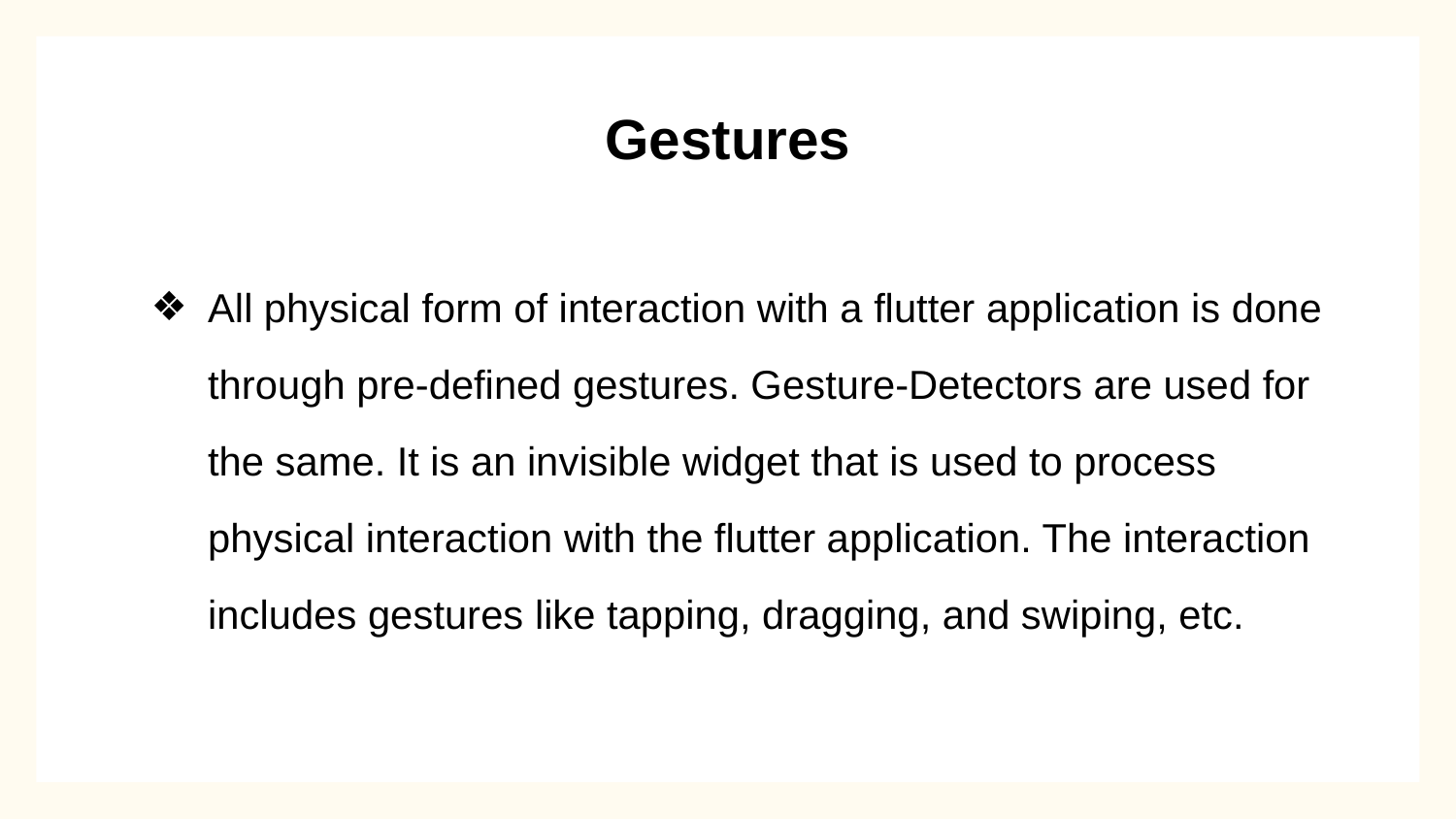

# Gestures
All physical form of interaction with a flutter application is done through pre-defined gestures. Gesture-Detectors are used for the same. It is an invisible widget that is used to process physical interaction with the flutter application. The interaction includes gestures like tapping, dragging, and swiping, etc.